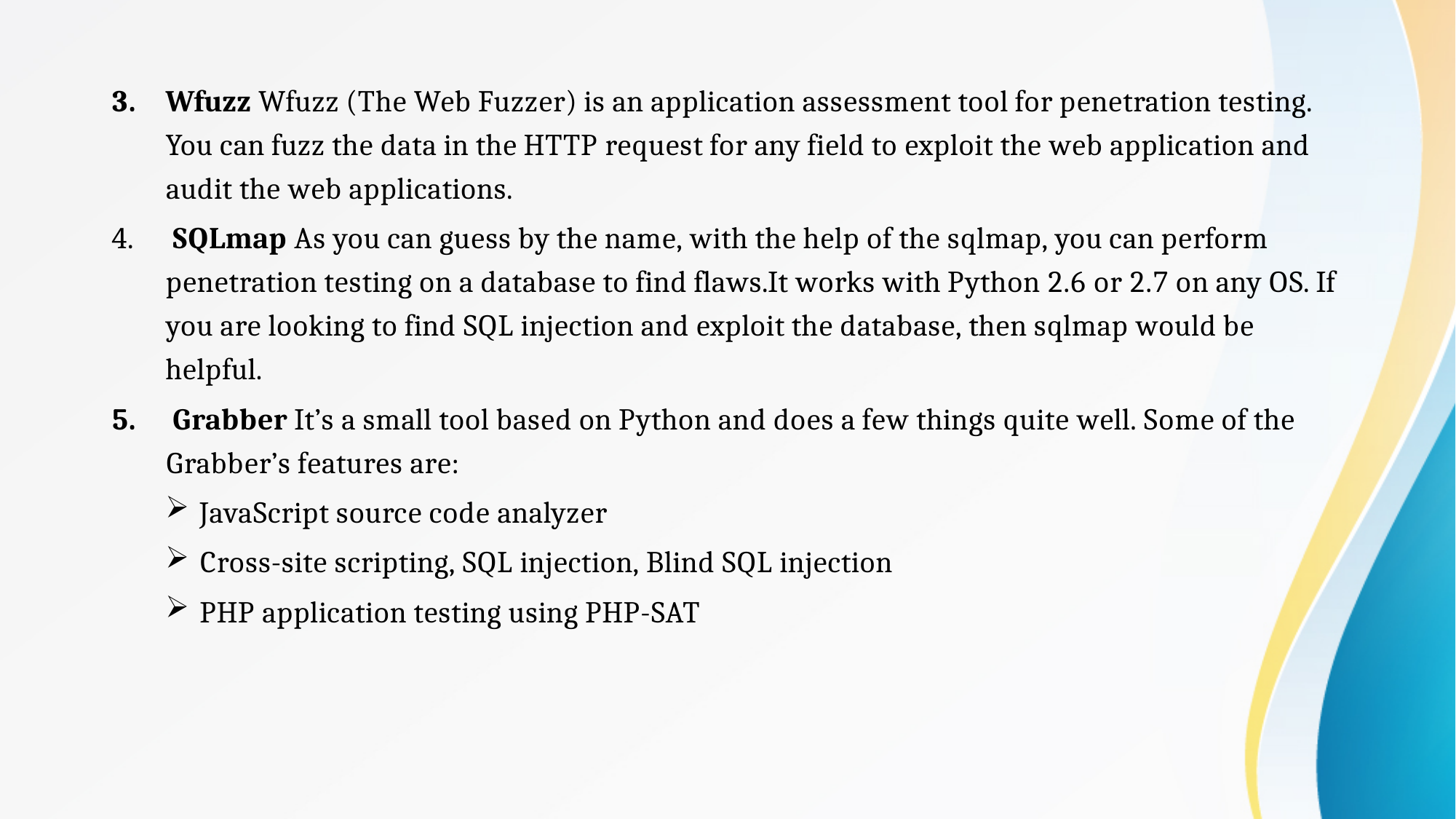

Wfuzz Wfuzz (The Web Fuzzer) is an application assessment tool for penetration testing. You can fuzz the data in the HTTP request for any field to exploit the web application and audit the web applications.
 SQLmap As you can guess by the name, with the help of the sqlmap, you can perform penetration testing on a database to find flaws.It works with Python 2.6 or 2.7 on any OS. If you are looking to find SQL injection and exploit the database, then sqlmap would be helpful.
 Grabber It’s a small tool based on Python and does a few things quite well. Some of the Grabber’s features are:
JavaScript source code analyzer
Cross-site scripting, SQL injection, Blind SQL injection
PHP application testing using PHP-SAT